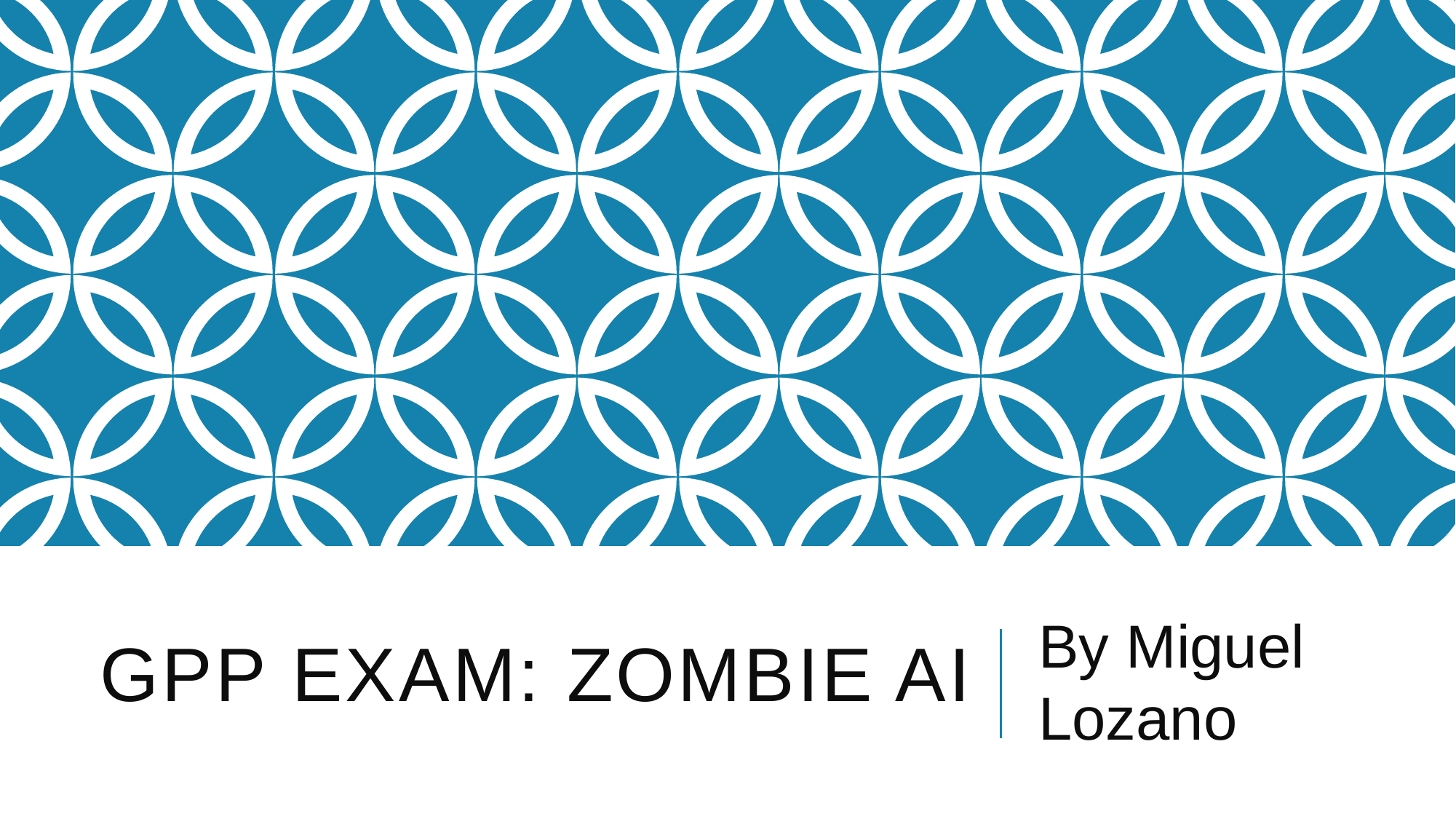

# GPP Exam: Zombie AI
By Miguel Lozano